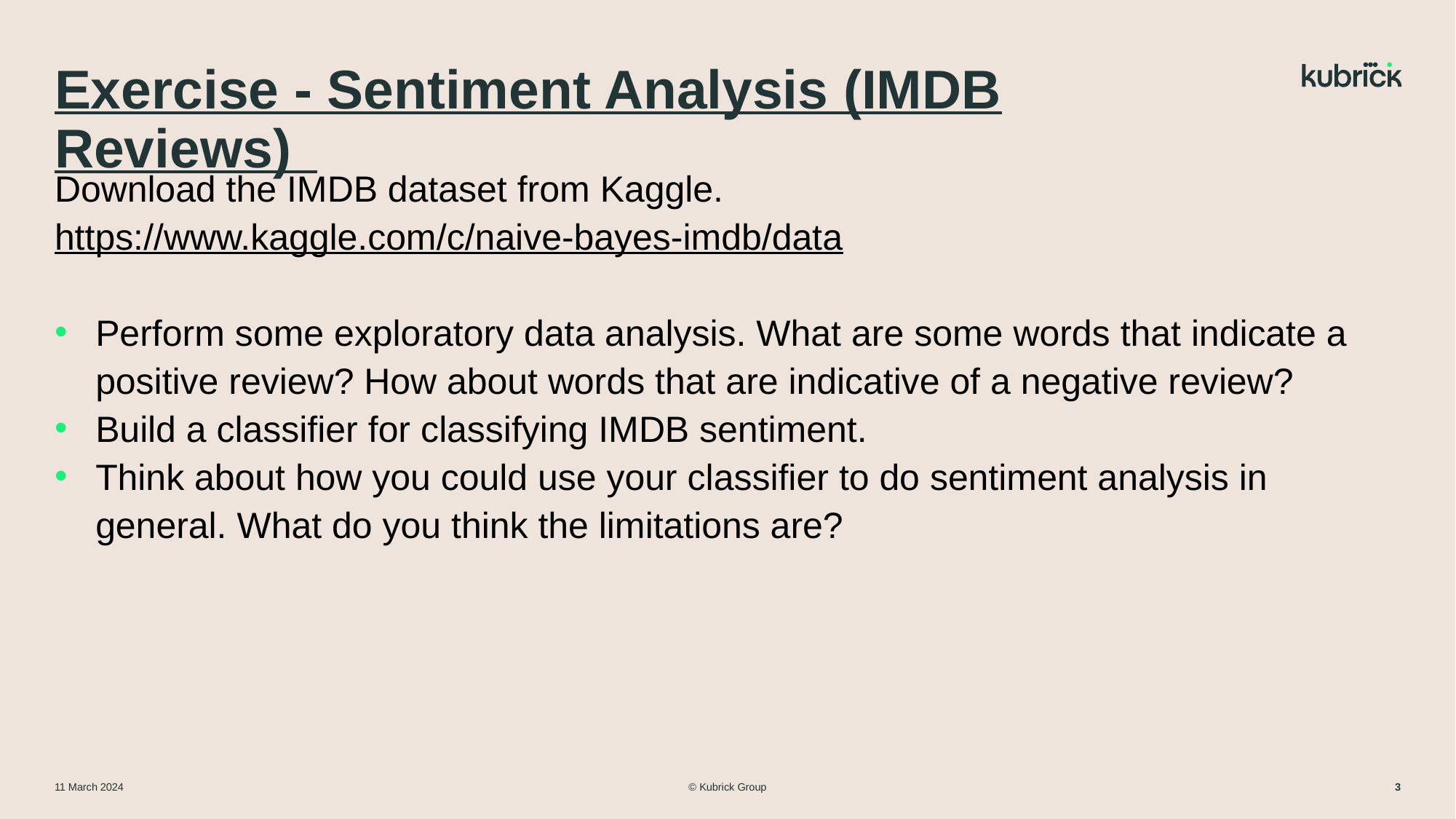

# Exercise - Sentiment Analysis (IMDB Reviews)
Download the IMDB dataset from Kaggle.
https://www.kaggle.com/c/naive-bayes-imdb/data

Perform some exploratory data analysis. What are some words that indicate a positive review? How about words that are indicative of a negative review?
Build a classifier for classifying IMDB sentiment.
Think about how you could use your classifier to do sentiment analysis in general. What do you think the limitations are?
© Kubrick Group
11 March 2024
3